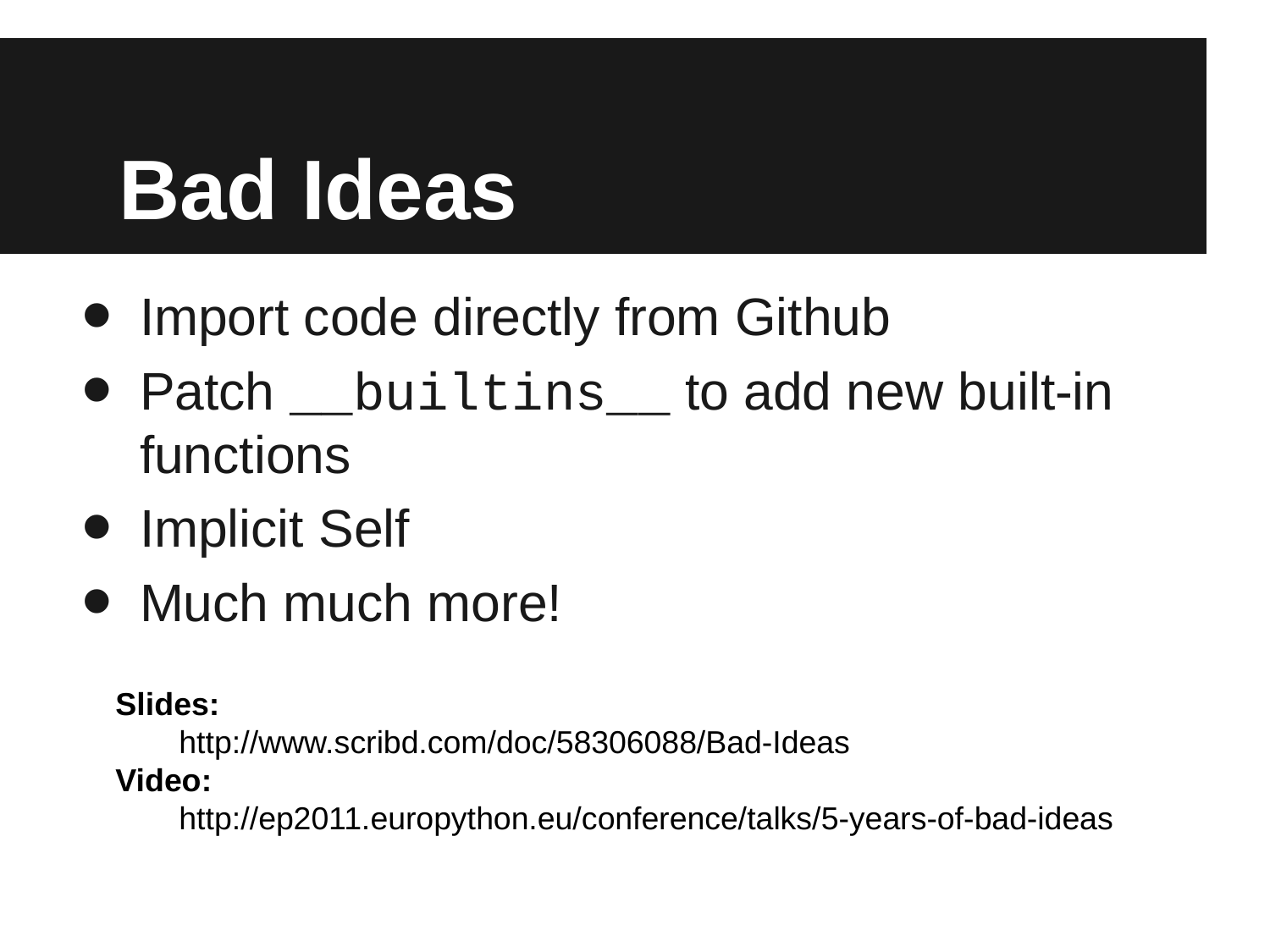

# Bad Ideas
Import code directly from Github
Patch __builtins__ to add new built-in functions
Implicit Self
Much much more!
Slides:
http://www.scribd.com/doc/58306088/Bad-Ideas
Video:
http://ep2011.europython.eu/conference/talks/5-years-of-bad-ideas